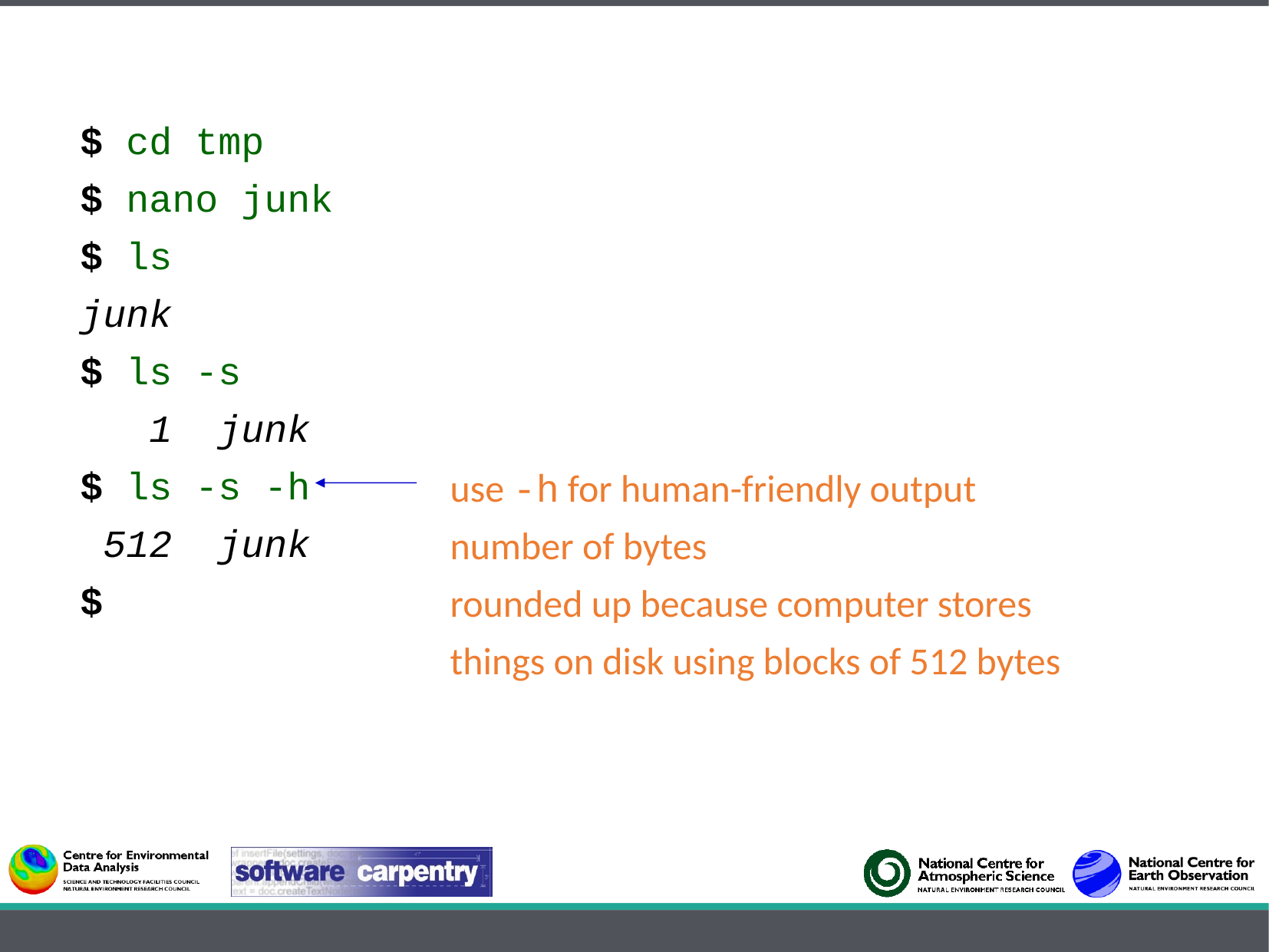

$ cd tmp
$ nano junk
$ ls
junk
$ ls -s
   1  junk
$ ls -s -h
 512  junk
$
use -h for human-friendly output
number of bytes
rounded up because computer stores
things on disk using blocks of 512 bytes